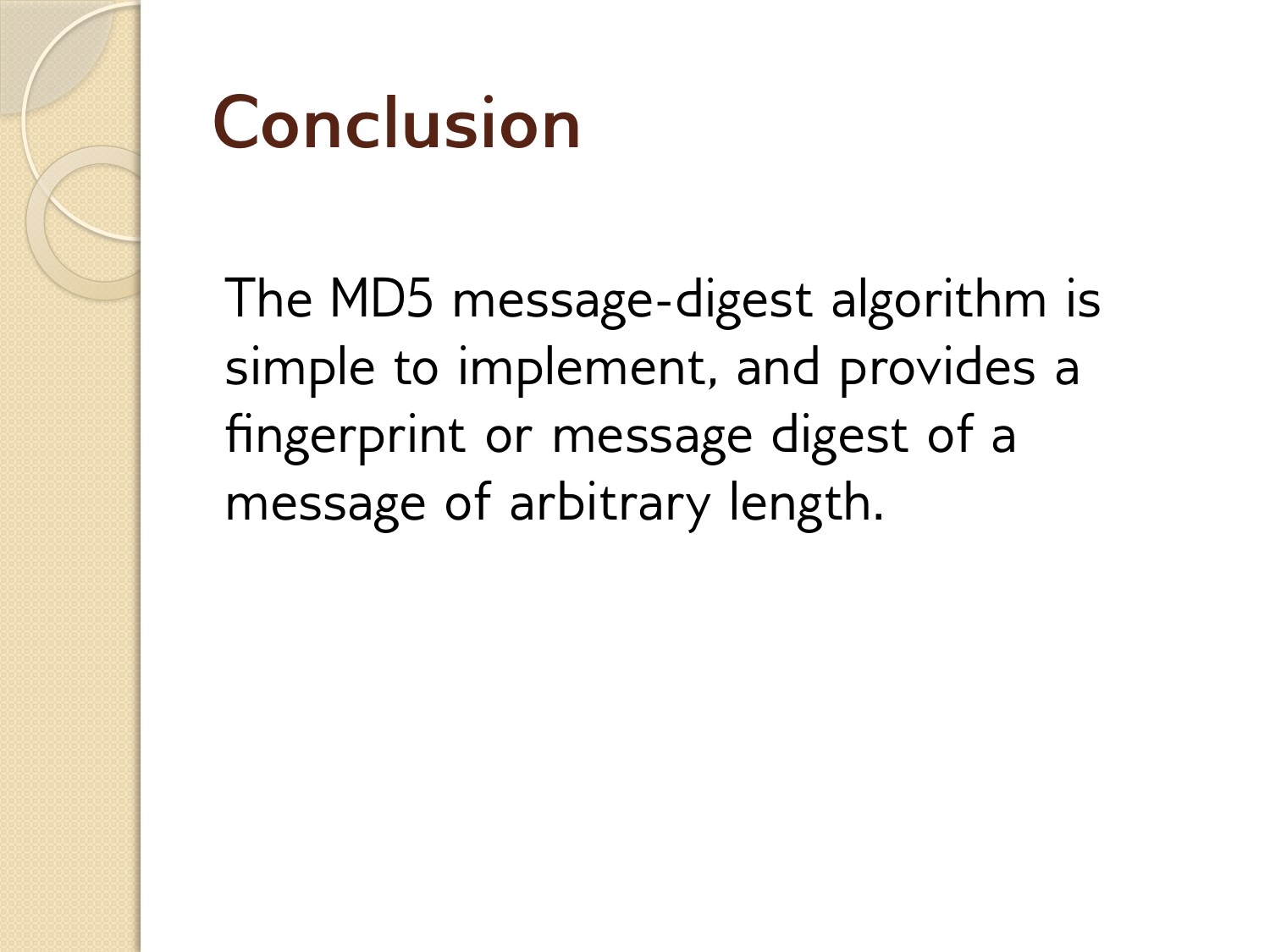

# Conclusion
The MD5 message-digest algorithm is simple to implement, and provides a fingerprint or message digest of a message of arbitrary length.